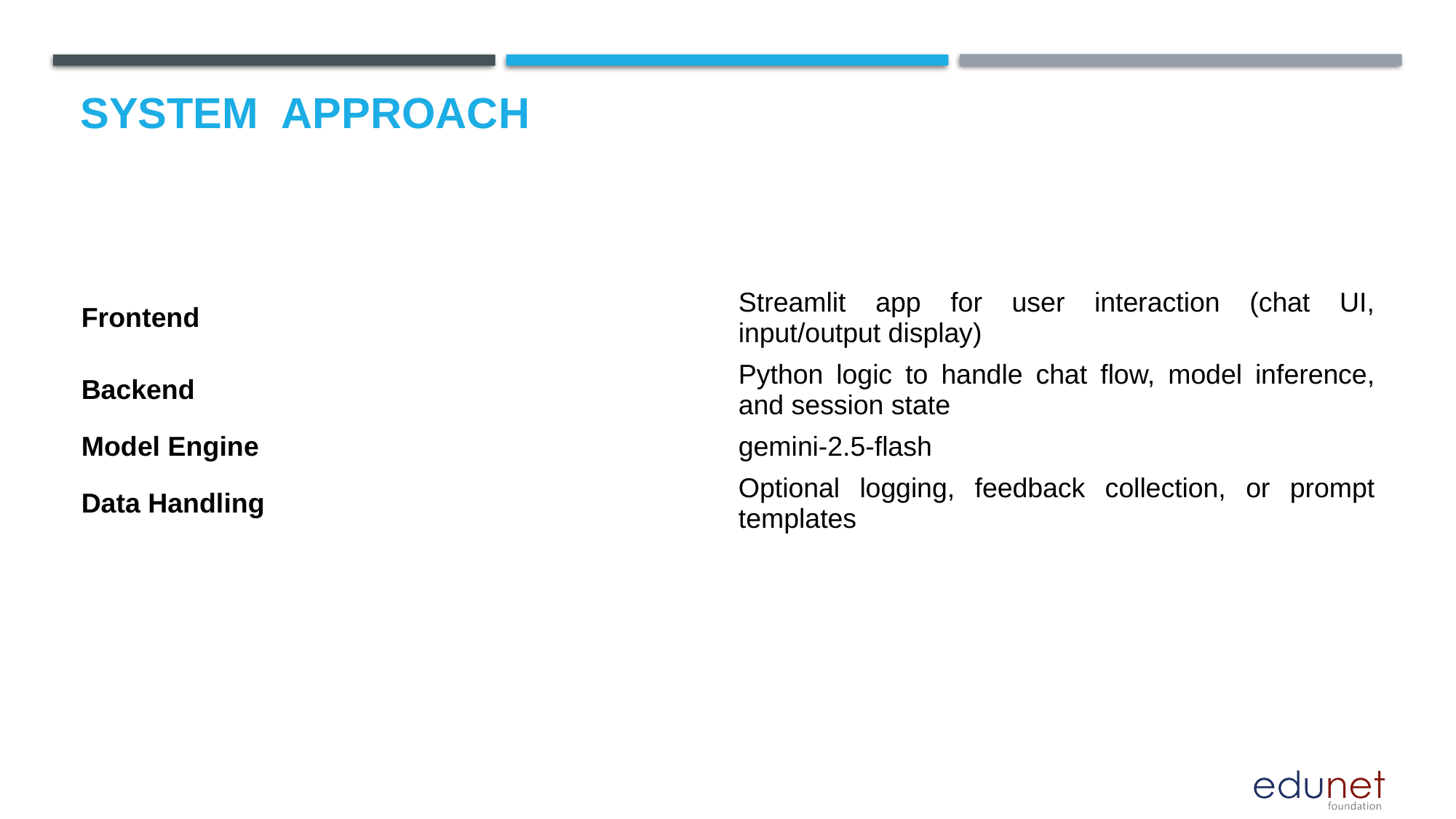

# System  Approach
| Frontend | Streamlit app for user interaction (chat UI, input/output display) |
| --- | --- |
| Backend | Python logic to handle chat flow, model inference, and session state |
| Model Engine | gemini-2.5-flash |
| Data Handling | Optional logging, feedback collection, or prompt templates |